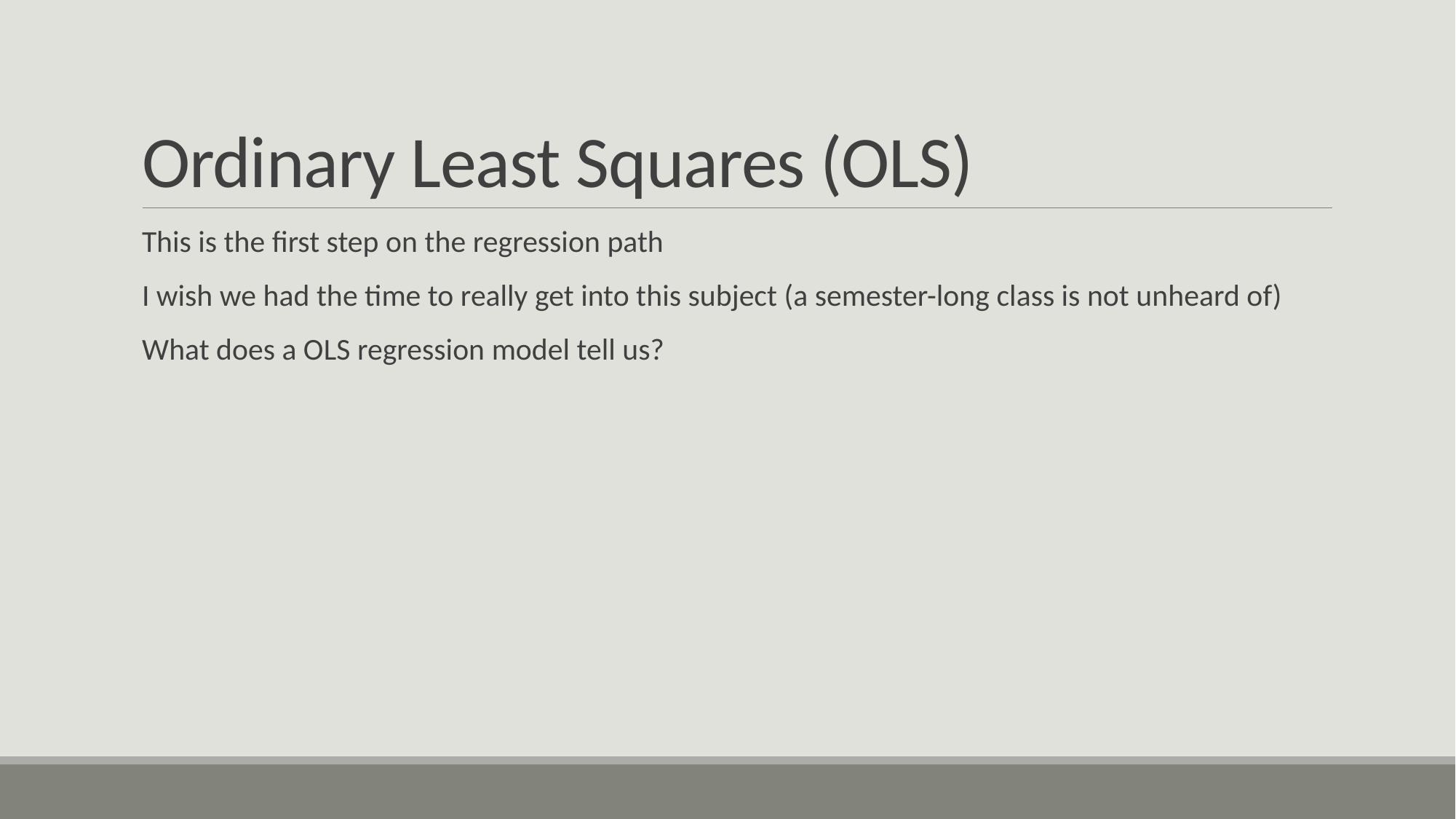

# Ordinary Least Squares (OLS)
This is the first step on the regression path
I wish we had the time to really get into this subject (a semester-long class is not unheard of)
What does a OLS regression model tell us?